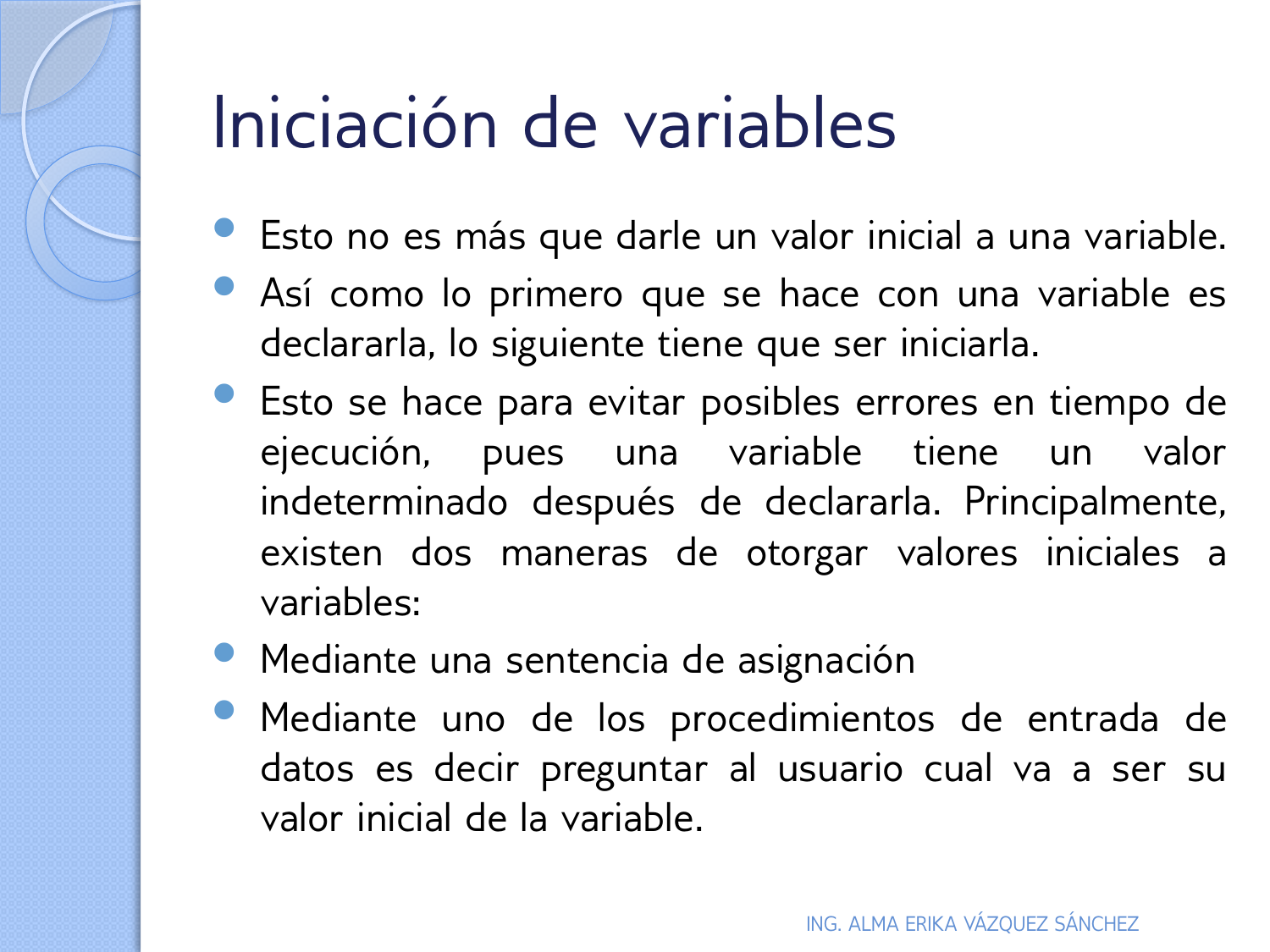

# Iniciación de variables
Esto no es más que darle un valor inicial a una variable.
Así como lo primero que se hace con una variable es declararla, lo siguiente tiene que ser iniciarla.
Esto se hace para evitar posibles errores en tiempo de ejecución, pues una variable tiene un valor indeterminado después de declararla. Principalmente, existen dos maneras de otorgar valores iniciales a variables:
Mediante una sentencia de asignación
Mediante uno de los procedimientos de entrada de datos es decir preguntar al usuario cual va a ser su valor inicial de la variable.
ING. ALMA ERIKA VÁZQUEZ SÁNCHEZ